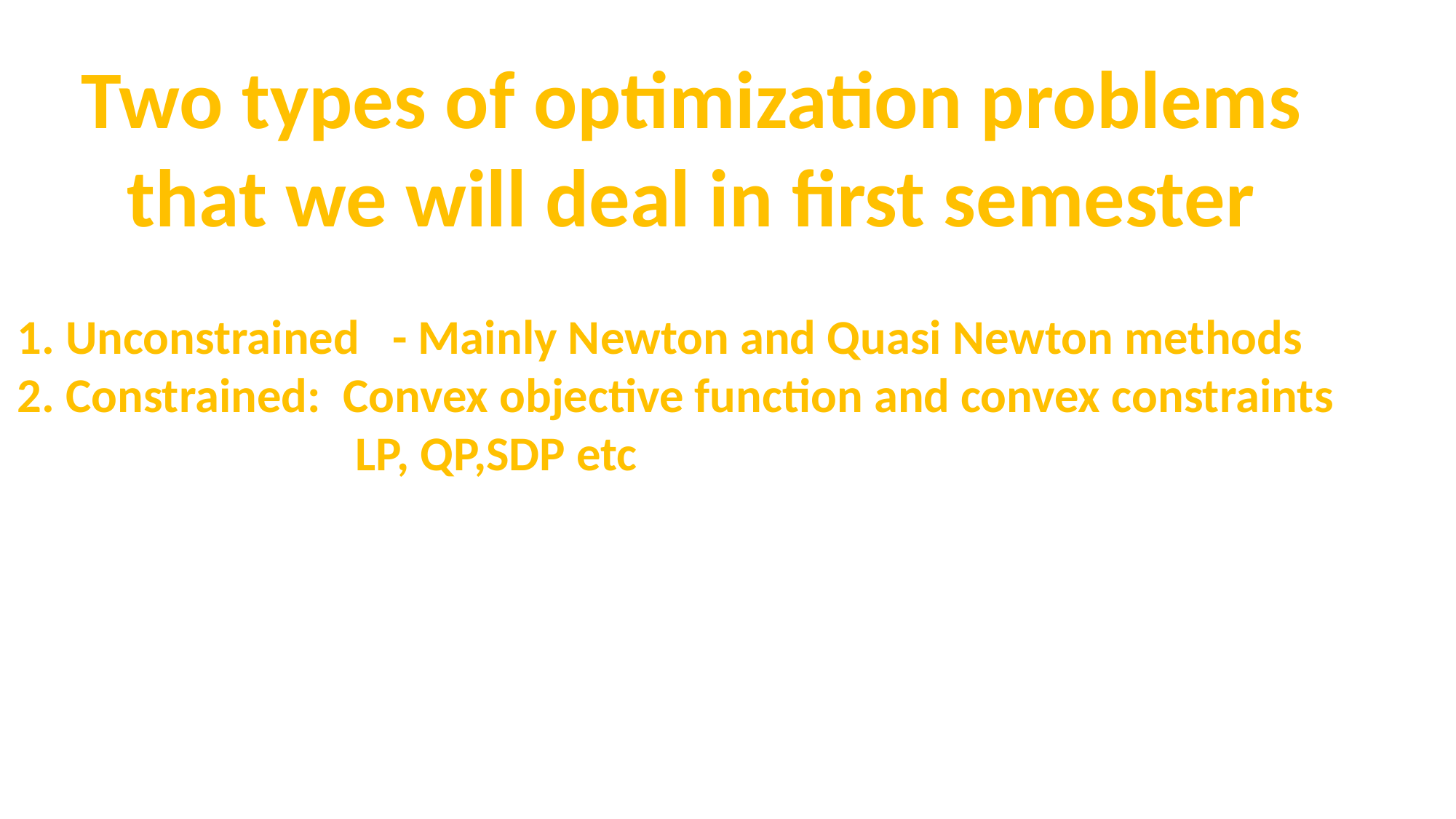

Two types of optimization problems
that we will deal in first semester
1. Unconstrained   - Mainly Newton and Quasi Newton methods
2. Constrained:  Convex objective function and convex constraints
                               LP, QP,SDP etc